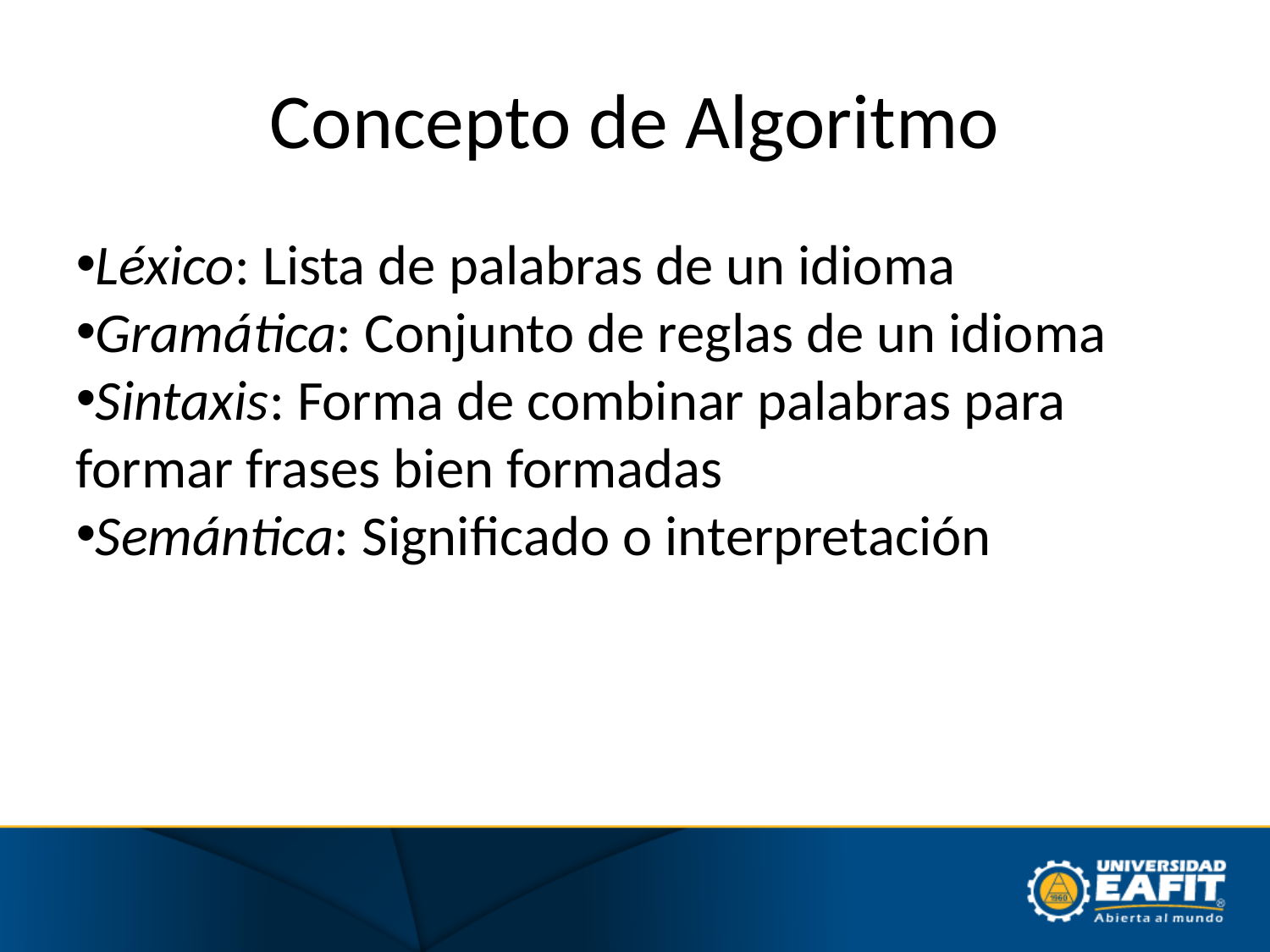

Concepto de Algoritmo
Léxico: Lista de palabras de un idioma
Gramática: Conjunto de reglas de un idioma
Sintaxis: Forma de combinar palabras para formar frases bien formadas
Semántica: Significado o interpretación